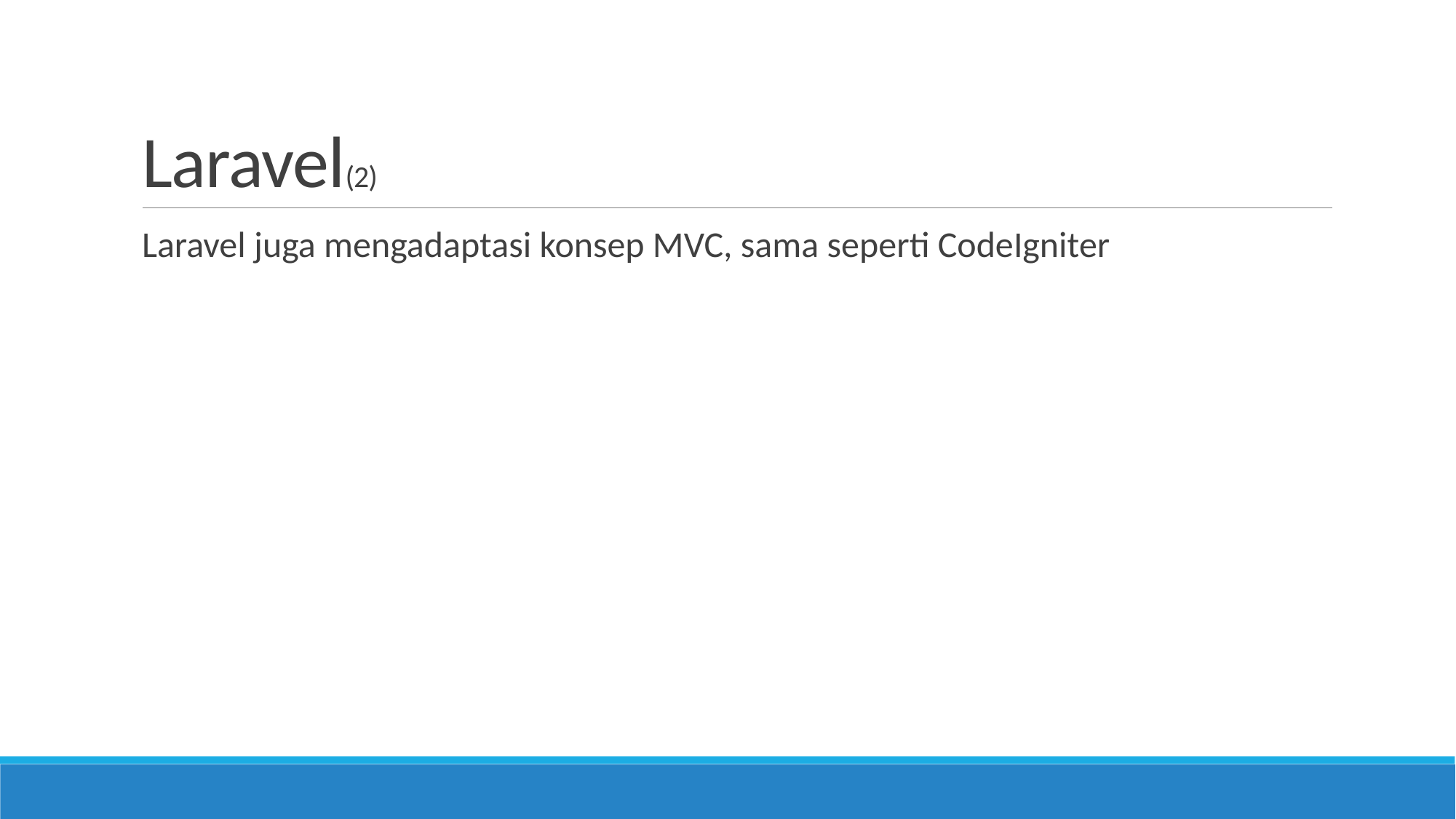

# Laravel(2)
Laravel juga mengadaptasi konsep MVC, sama seperti CodeIgniter